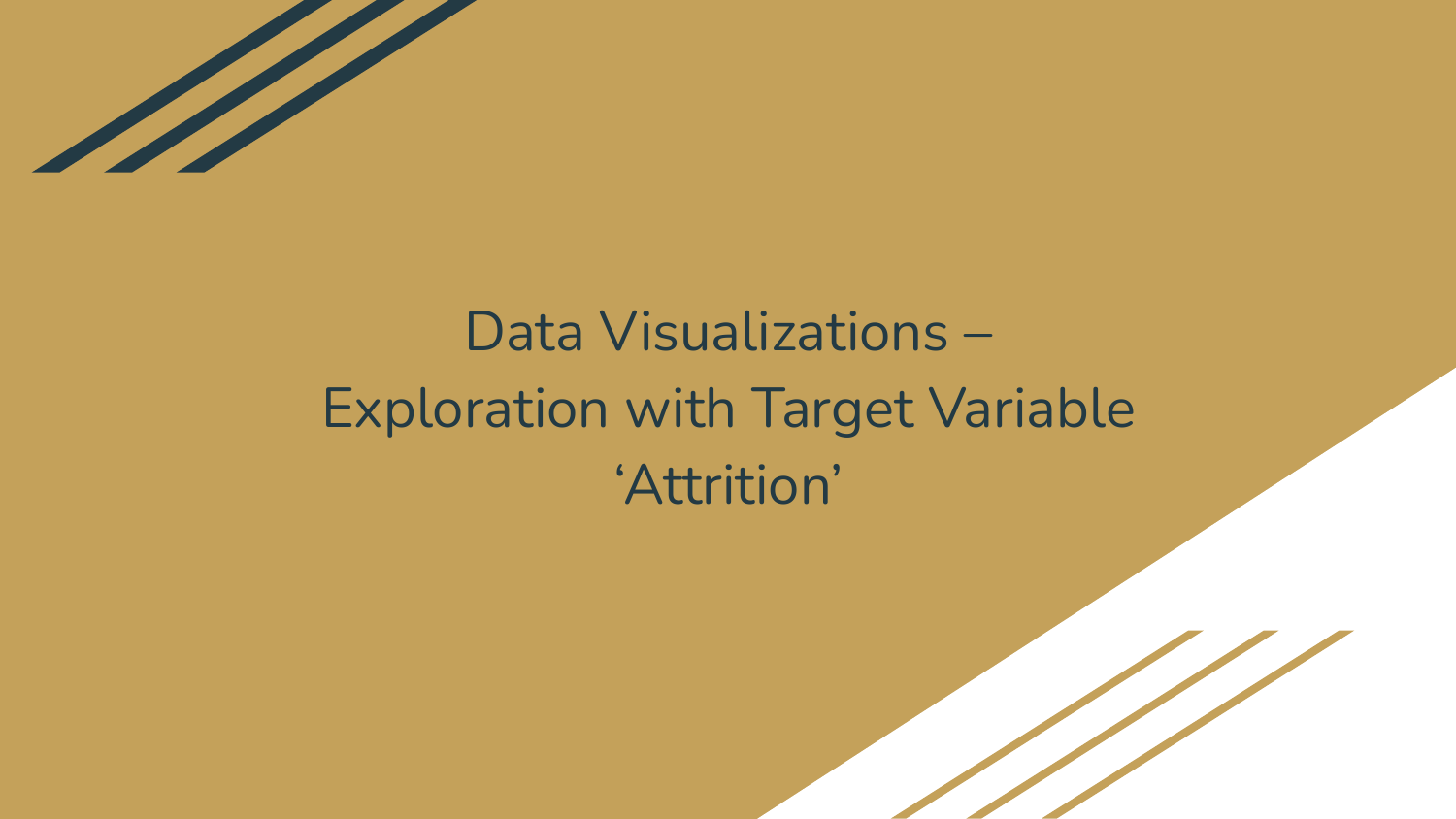

# Data Visualizations – Exploration with Target Variable ‘Attrition’